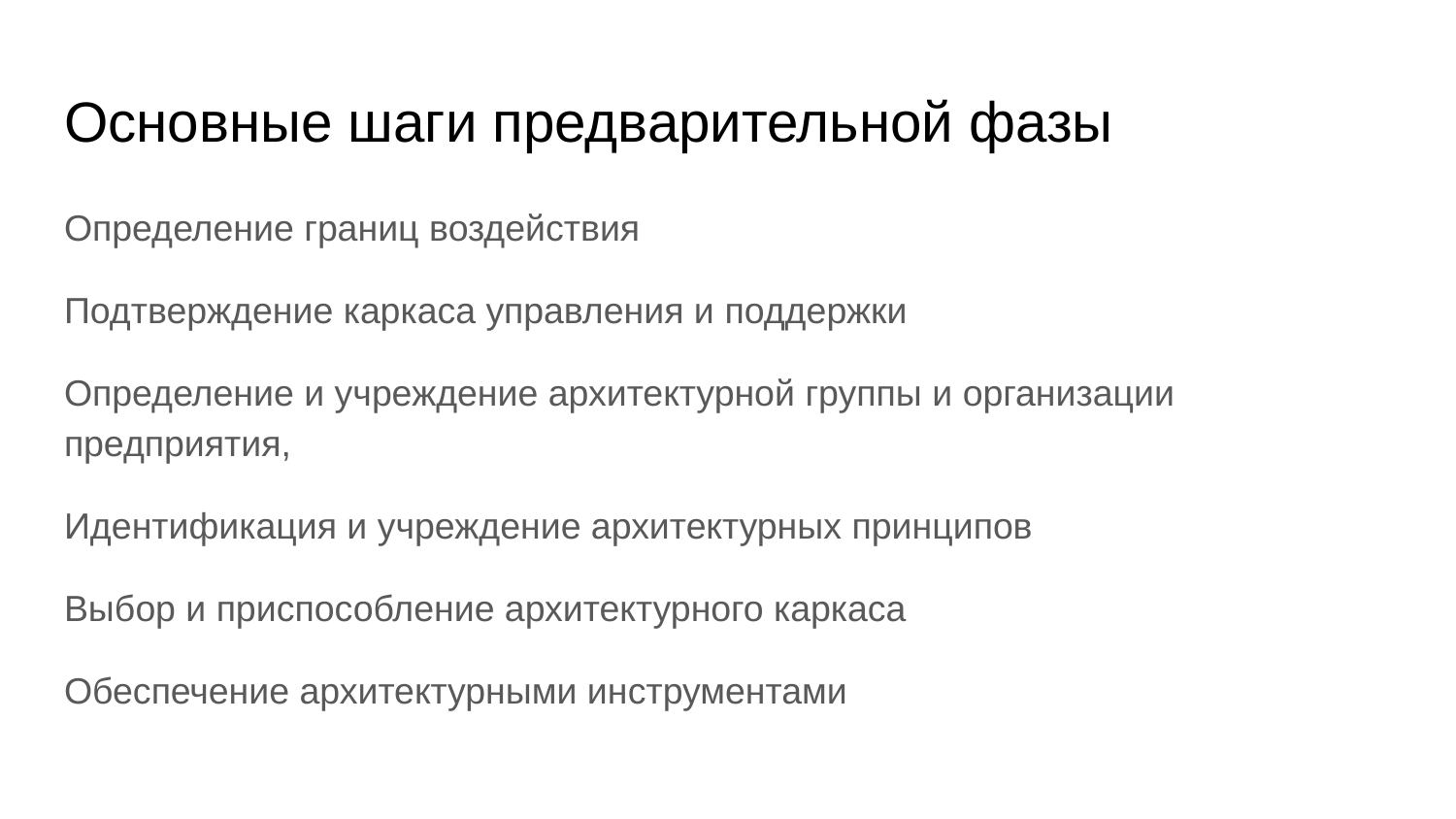

# Основные шаги предварительной фазы
Определение границ воздействия
Подтверждение каркаса управления и поддержки
Определение и учреждение архитектурной группы и организации предприятия,
Идентификация и учреждение архитектурных принципов
Выбор и приспособление архитектурного каркаса
Обеспечение архитектурными инструментами